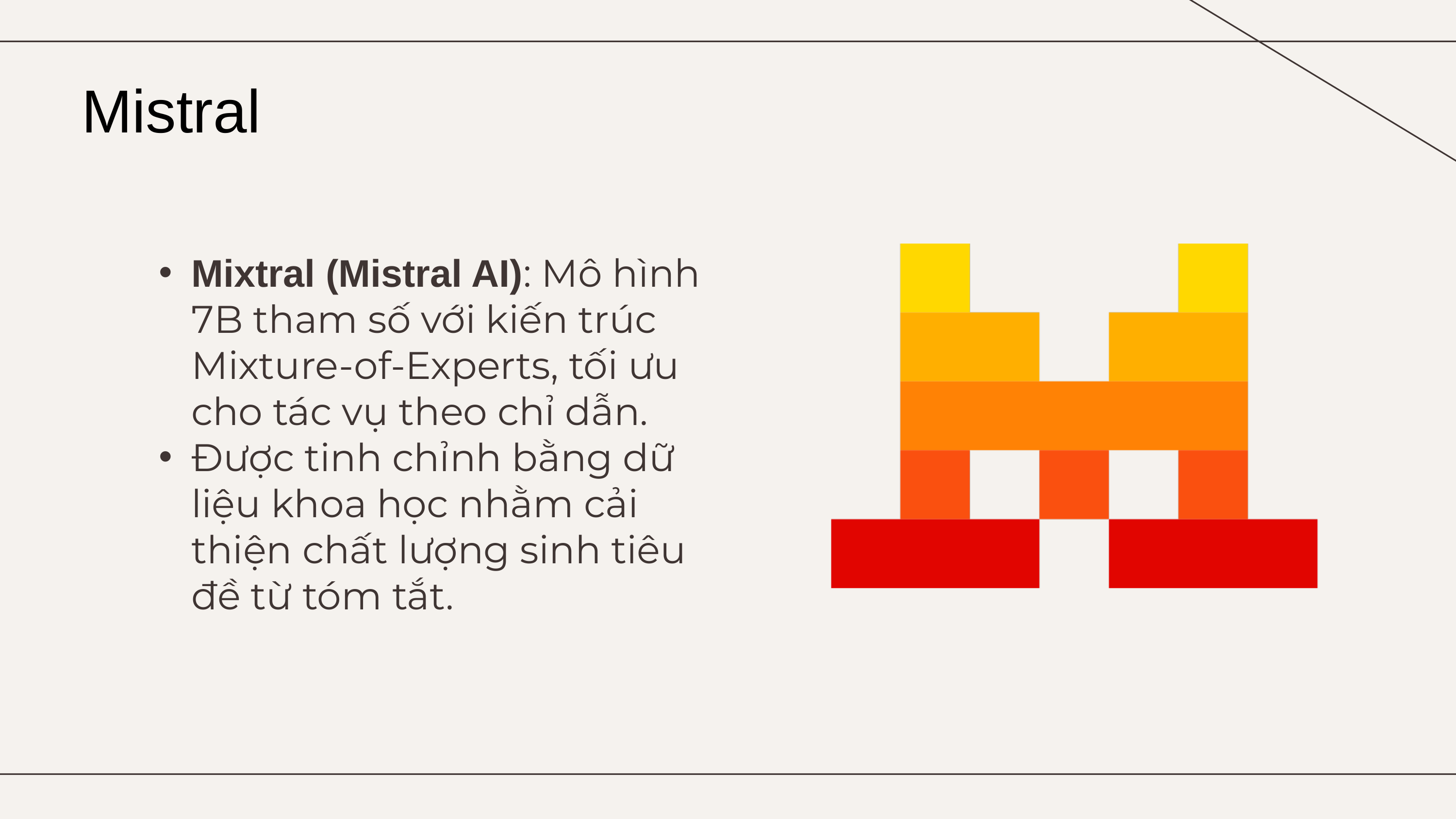

Mistral

Mixtral (Mistral AI): Mô hình 7B tham số với kiến trúc Mixture-of-Experts, tối ưu cho tác vụ theo chỉ dẫn.
Được tinh chỉnh bằng dữ liệu khoa học nhằm cải thiện chất lượng sinh tiêu đề từ tóm tắt.